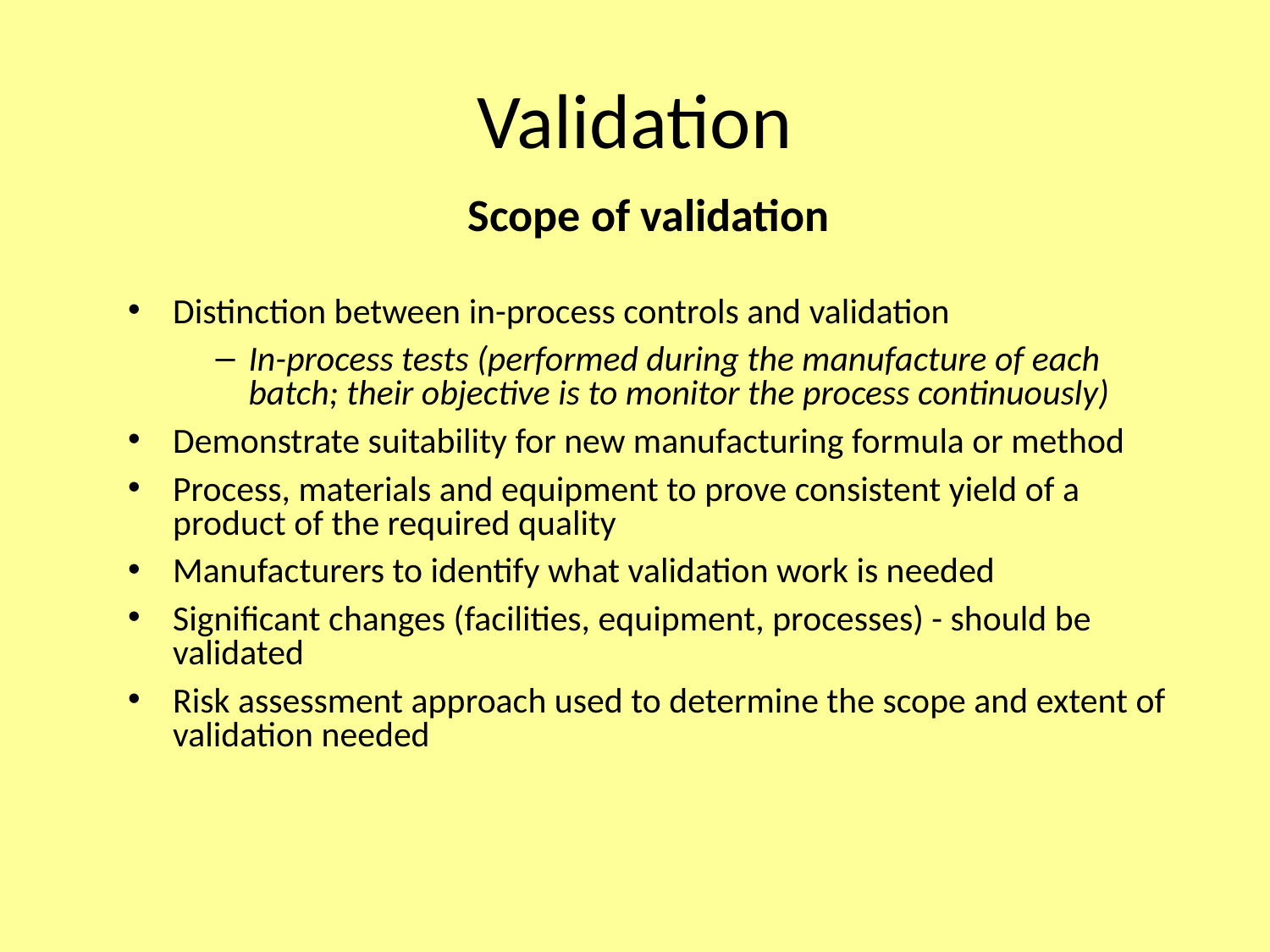

# Validation
Scope of validation

Distinction between in-process controls and validation
In-process tests (performed during the manufacture of each batch; their objective is to monitor the process continuously)
Demonstrate suitability for new manufacturing formula or method
Process, materials and equipment to prove consistent yield of a product of the required quality
Manufacturers to identify what validation work is needed
Significant changes (facilities, equipment, processes) - should be validated
Risk assessment approach used to determine the scope and extent of validation needed